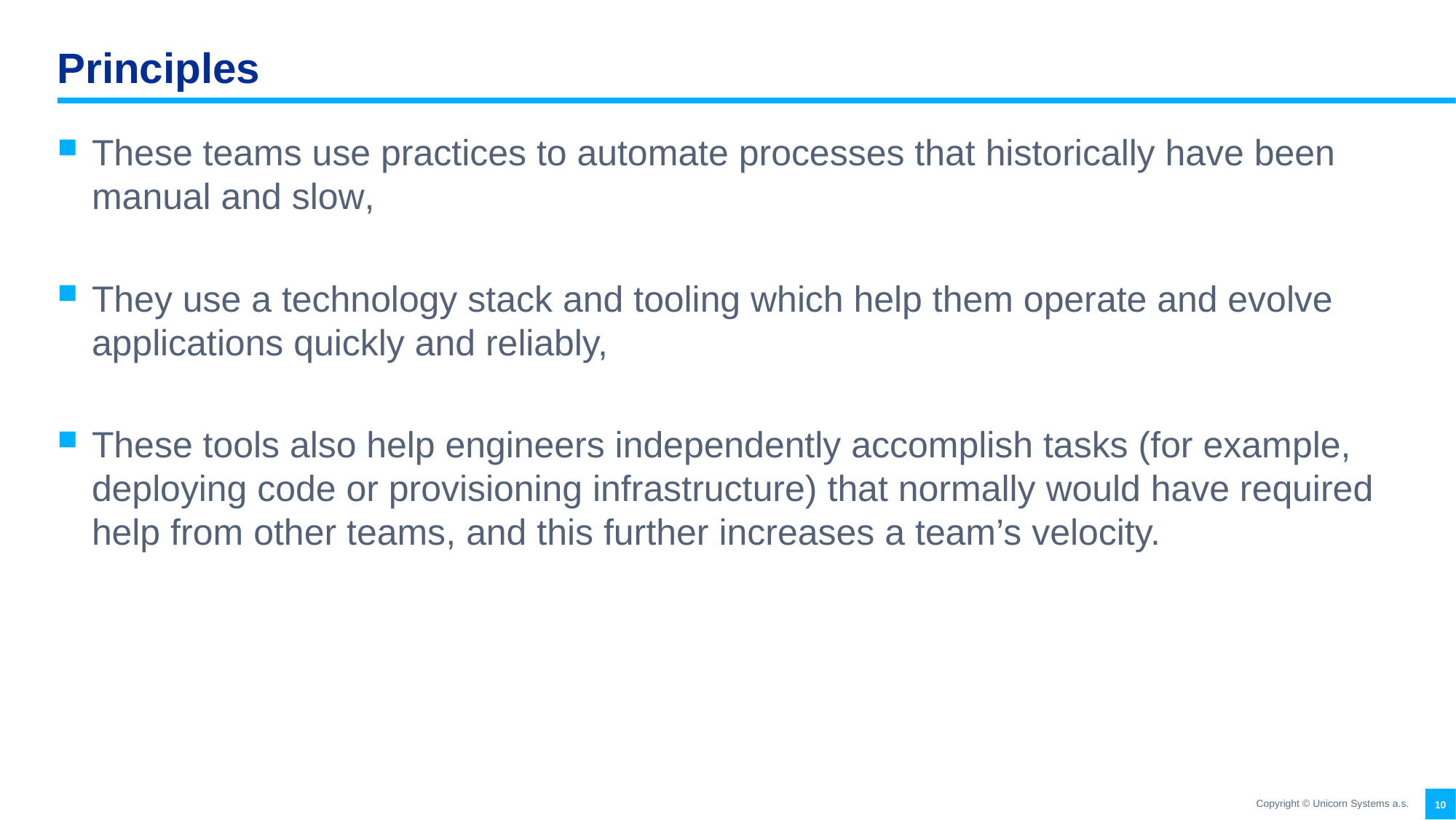

Principles
These teams use practices to automate processes that historically have been manual and slow,

They use a technology stack and tooling which help them operate and evolve applications quickly and reliably,

These tools also help engineers independently accomplish tasks (for example, deploying code or provisioning infrastructure) that normally would have required help from other teams, and this further increases a team’s velocity.

Copyright © Unicorn Systems a.s.
10